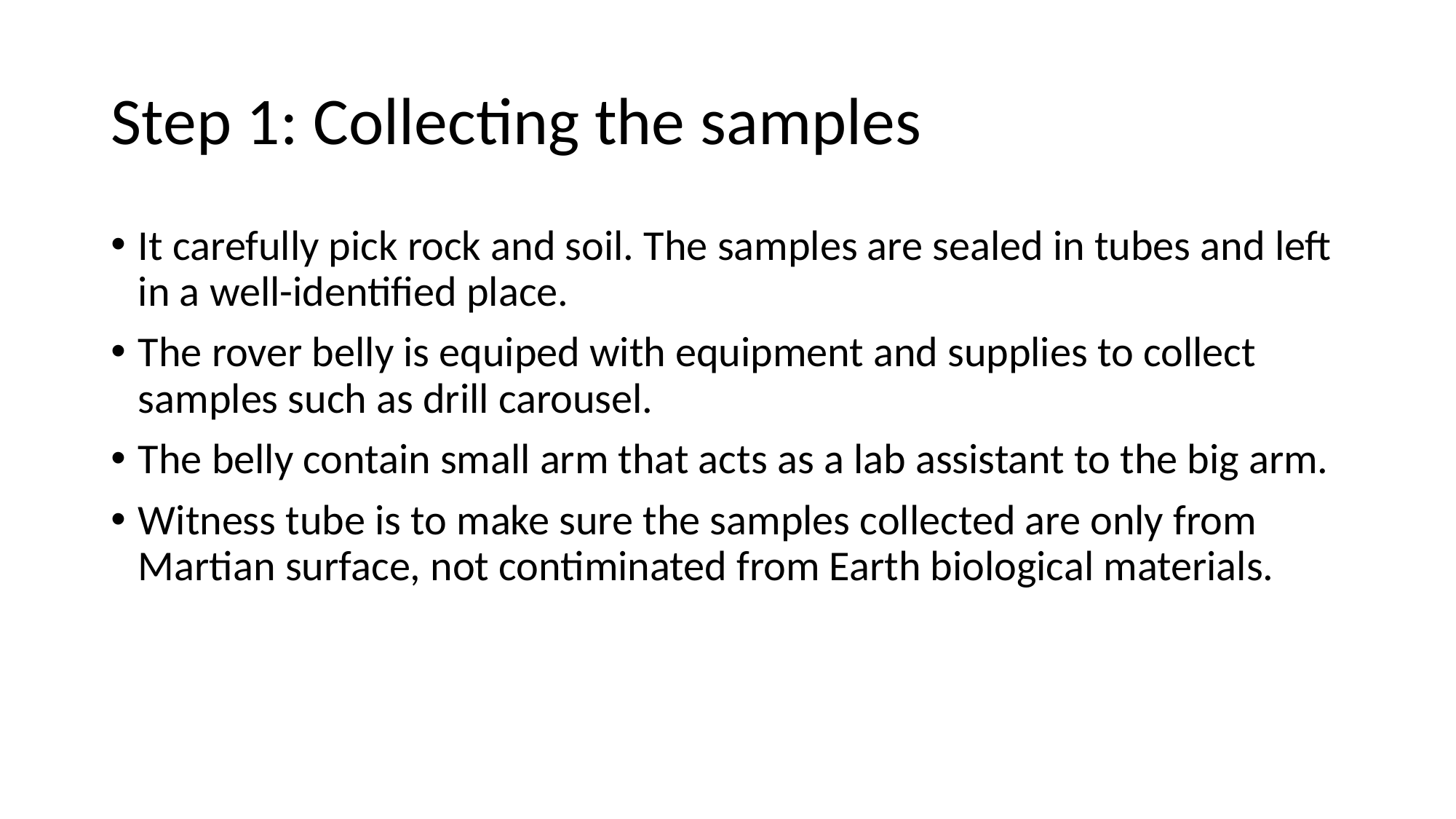

# Step 1: Collecting the samples
It carefully pick rock and soil. The samples are sealed in tubes and left in a well-identified place.
The rover belly is equiped with equipment and supplies to collect samples such as drill carousel.
The belly contain small arm that acts as a lab assistant to the big arm.
Witness tube is to make sure the samples collected are only from Martian surface, not contiminated from Earth biological materials.